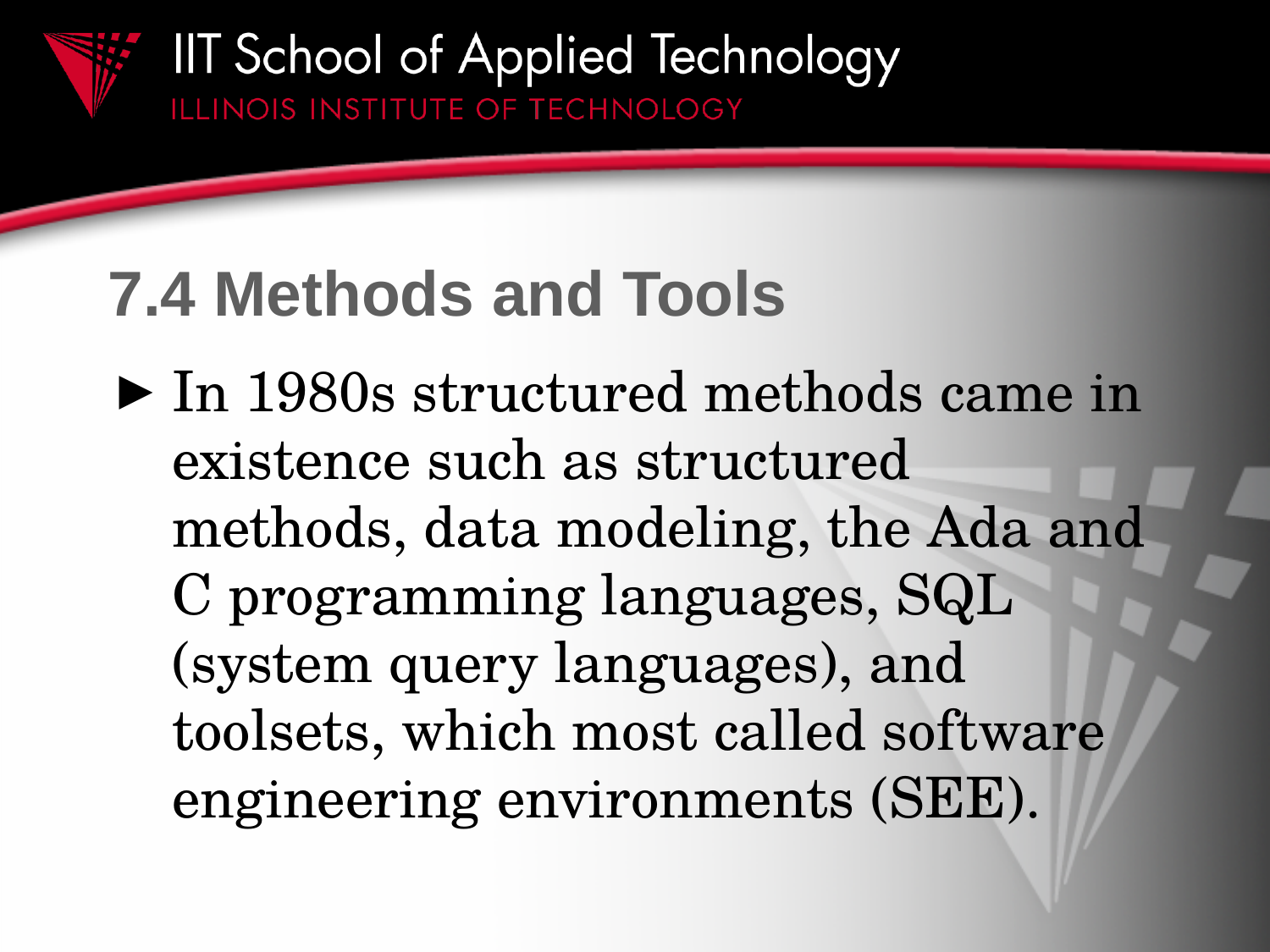

# 7.4 Methods and Tools
In 1980s structured methods came in existence such as structured methods, data modeling, the Ada and C programming languages, SQL (system query languages), and toolsets, which most called software engineering environments (SEE).